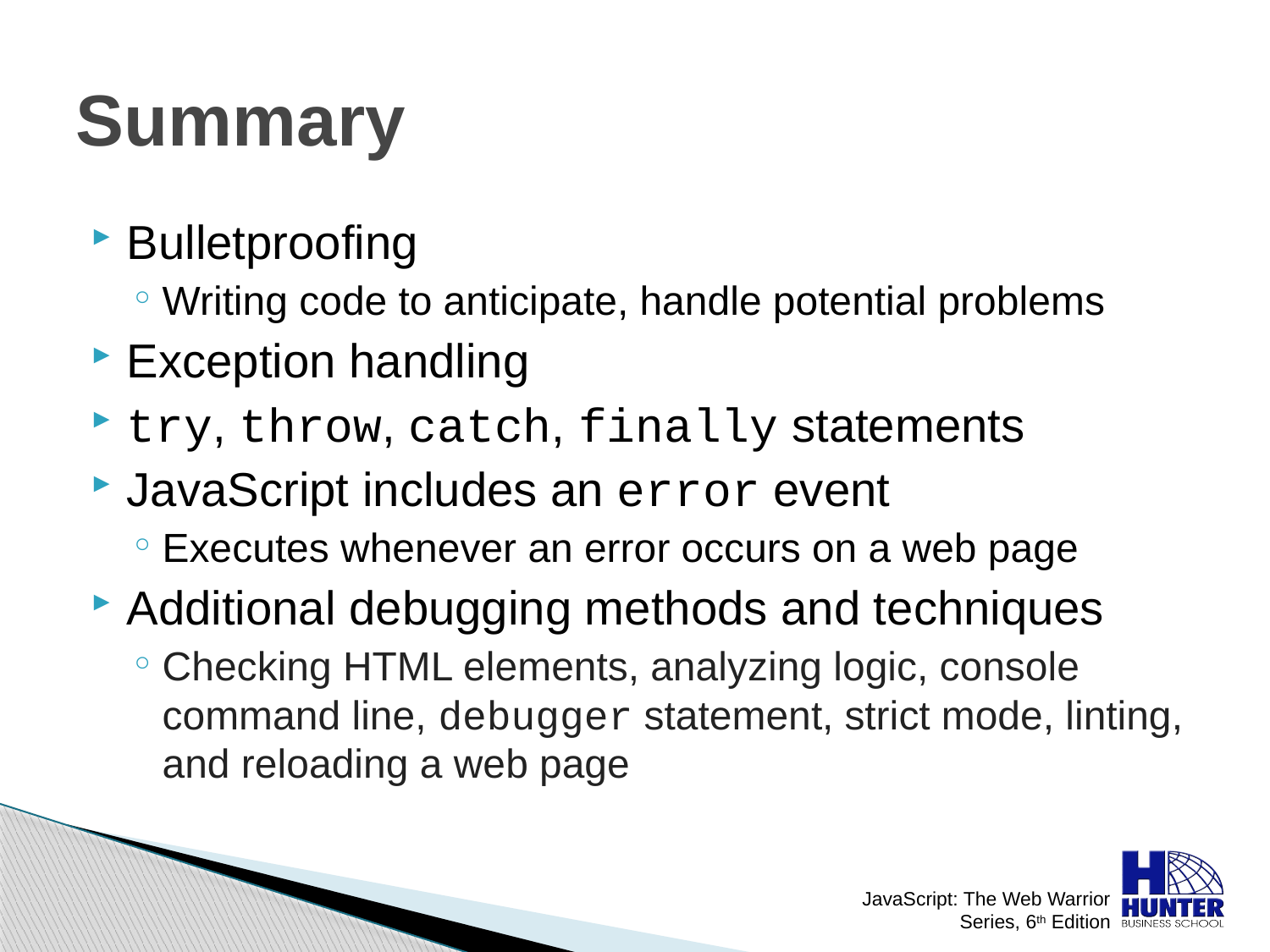

# Summary
Bulletproofing
Writing code to anticipate, handle potential problems
Exception handling
try, throw, catch, finally statements
JavaScript includes an error event
Executes whenever an error occurs on a web page
Additional debugging methods and techniques
Checking HTML elements, analyzing logic, console command line, debugger statement, strict mode, linting, and reloading a web page